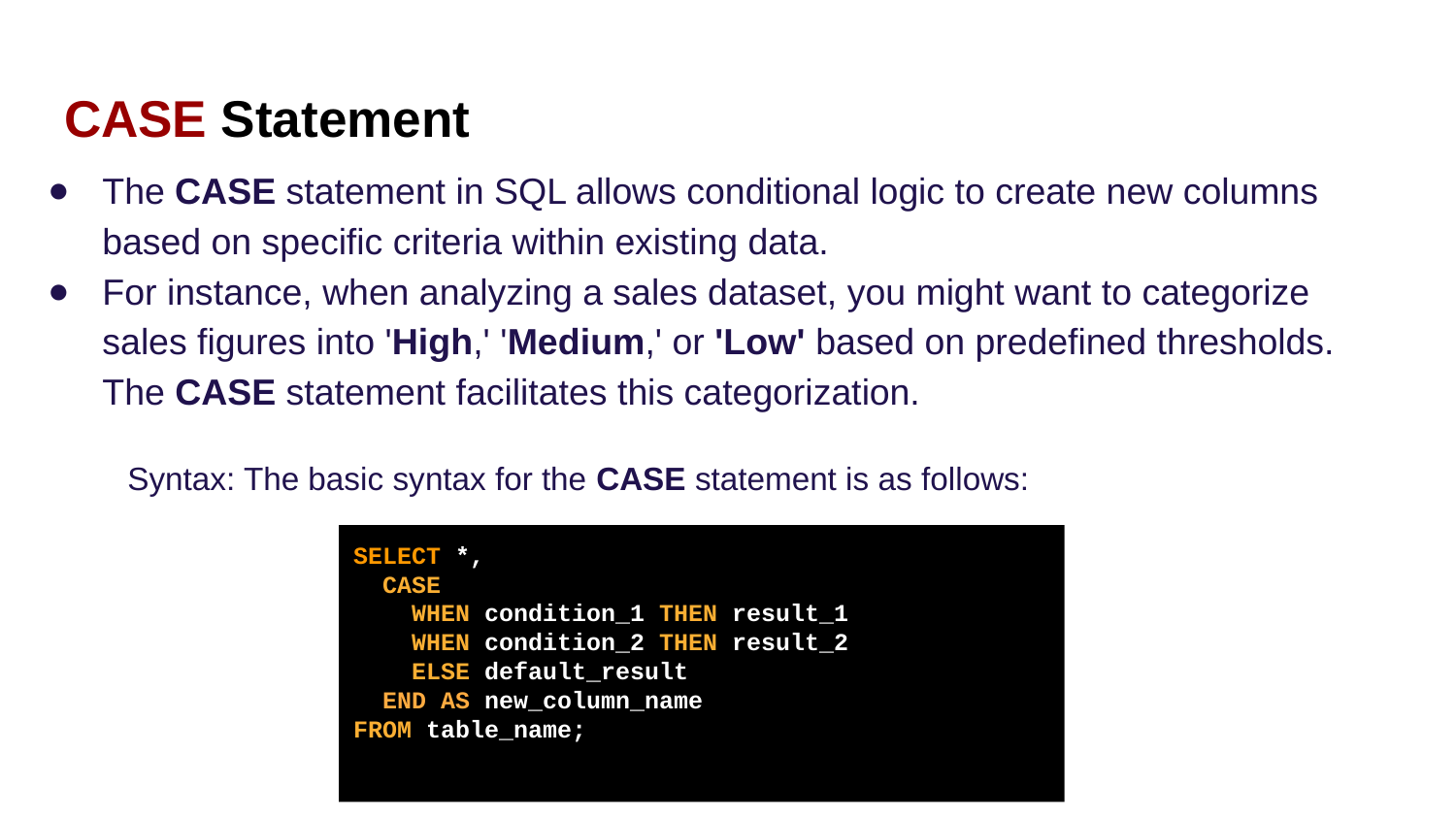

# CASE Statement
The CASE statement in SQL allows conditional logic to create new columns based on specific criteria within existing data.
For instance, when analyzing a sales dataset, you might want to categorize sales figures into 'High,' 'Medium,' or 'Low' based on predefined thresholds. The CASE statement facilitates this categorization.
Syntax: The basic syntax for the CASE statement is as follows:
SELECT *,
  CASE
    WHEN condition_1 THEN result_1
    WHEN condition_2 THEN result_2
    ELSE default_result
  END AS new_column_name
FROM table_name;